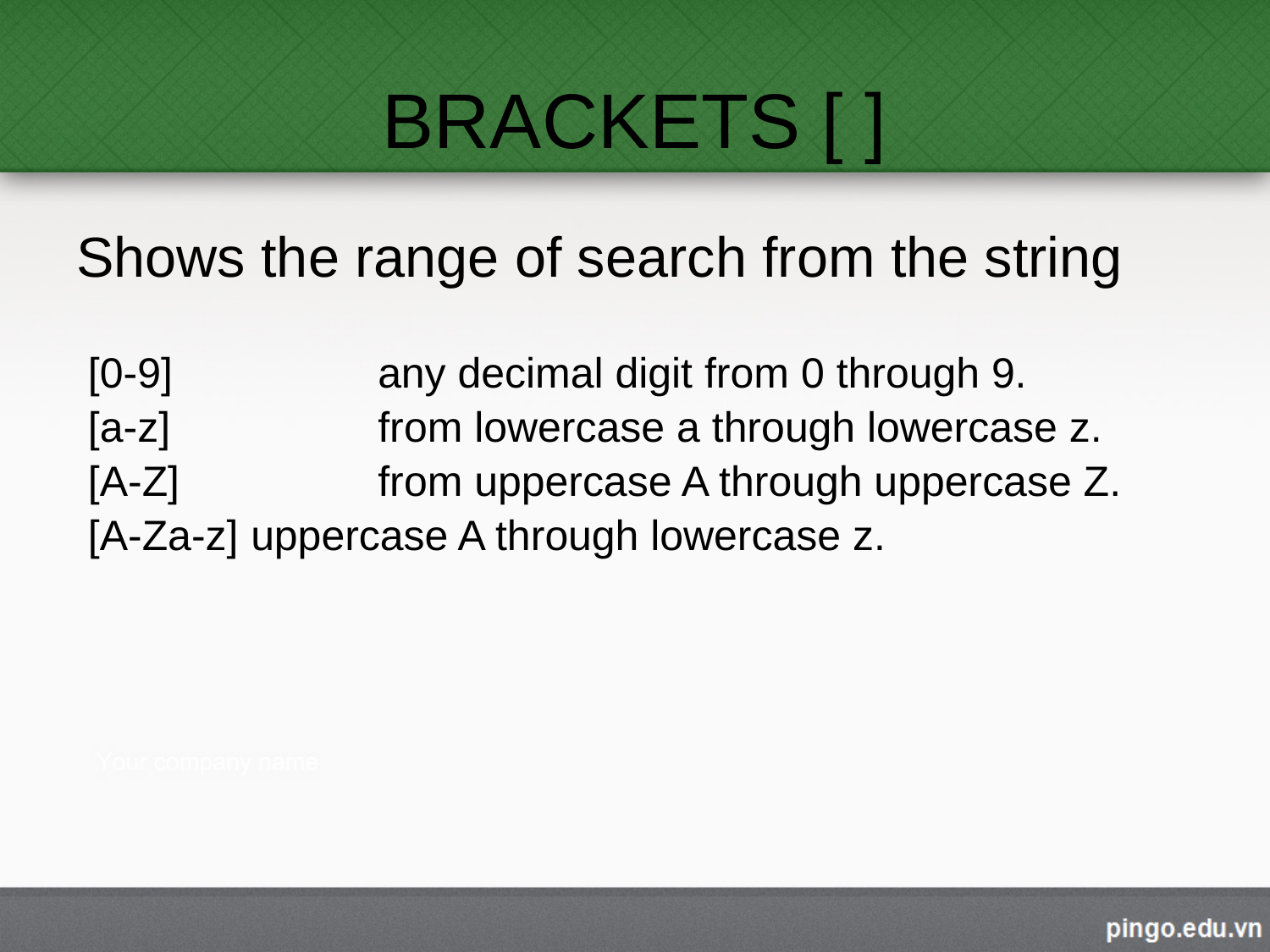

# BRACKETS [ ]
Shows the range of search from the string

 [0-9] 		any decimal digit from 0 through 9.
 [a-z] 		from lowercase a through lowercase z.
 [A-Z] 		from uppercase A through uppercase Z.
 [A-Za-z] 	uppercase A through lowercase z.